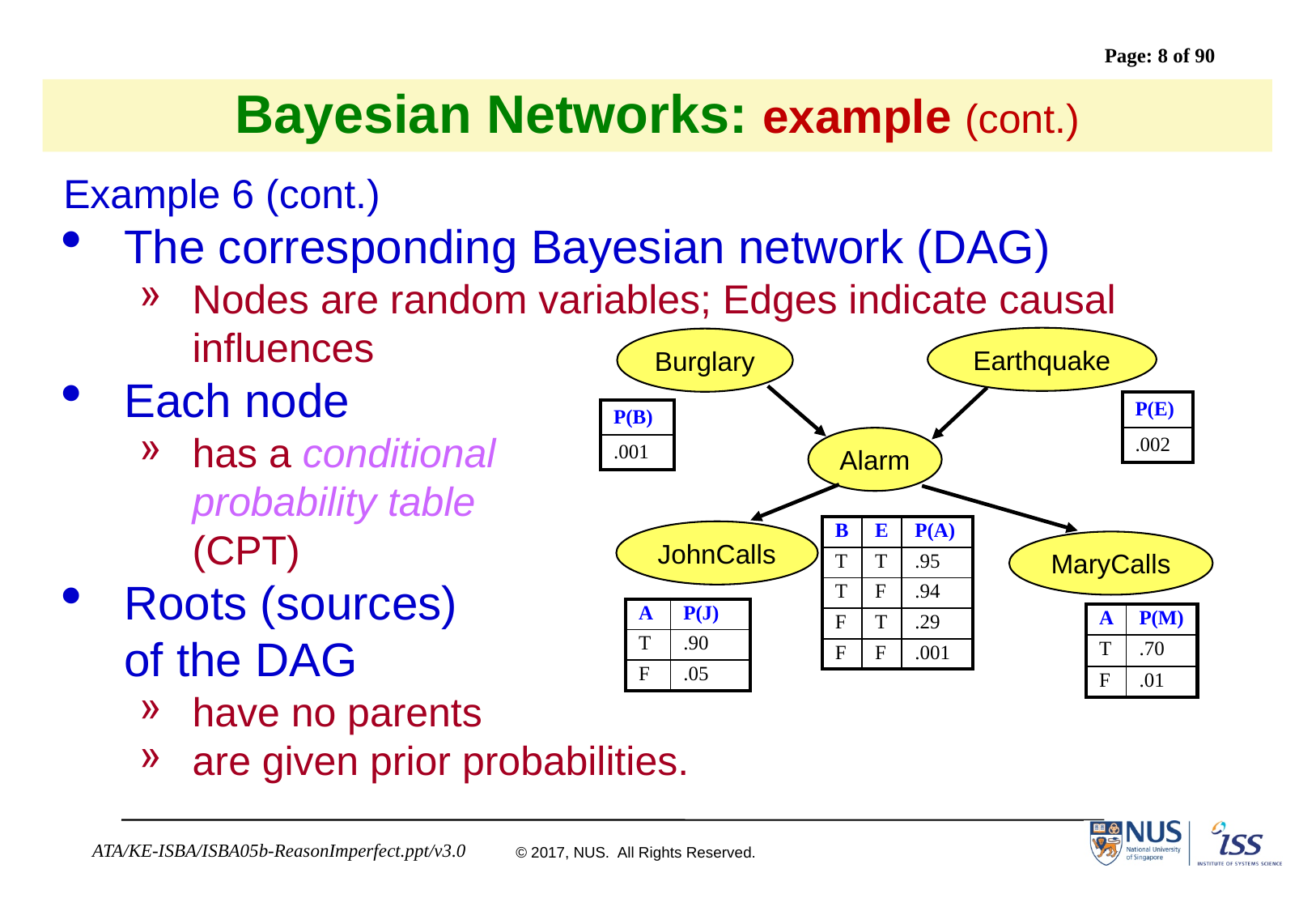

# Bayesian Networks: example (cont.)
Example 6 (cont.)
The corresponding Bayesian network (DAG)
Nodes are random variables; Edges indicate causal influences
Each node
has a conditional
	probability table
	(CPT)
Roots (sources)
	of the DAG
have no parents
are given prior probabilities.

Earthquake
Burglary

Alarm

JohnCalls
MaryCalls
| P(E) |
| --- |
| .002 |
| P(B) |
| --- |
| .001 |
| B | E | P(A) |
| --- | --- | --- |
| T | T | .95 |
| T | F | .94 |
| F | T | .29 |
| F | F | .001 |
| A | P(J) |
| --- | --- |
| T | .90 |
| F | .05 |
| A | P(M) |
| --- | --- |
| T | .70 |
| F | .01 |